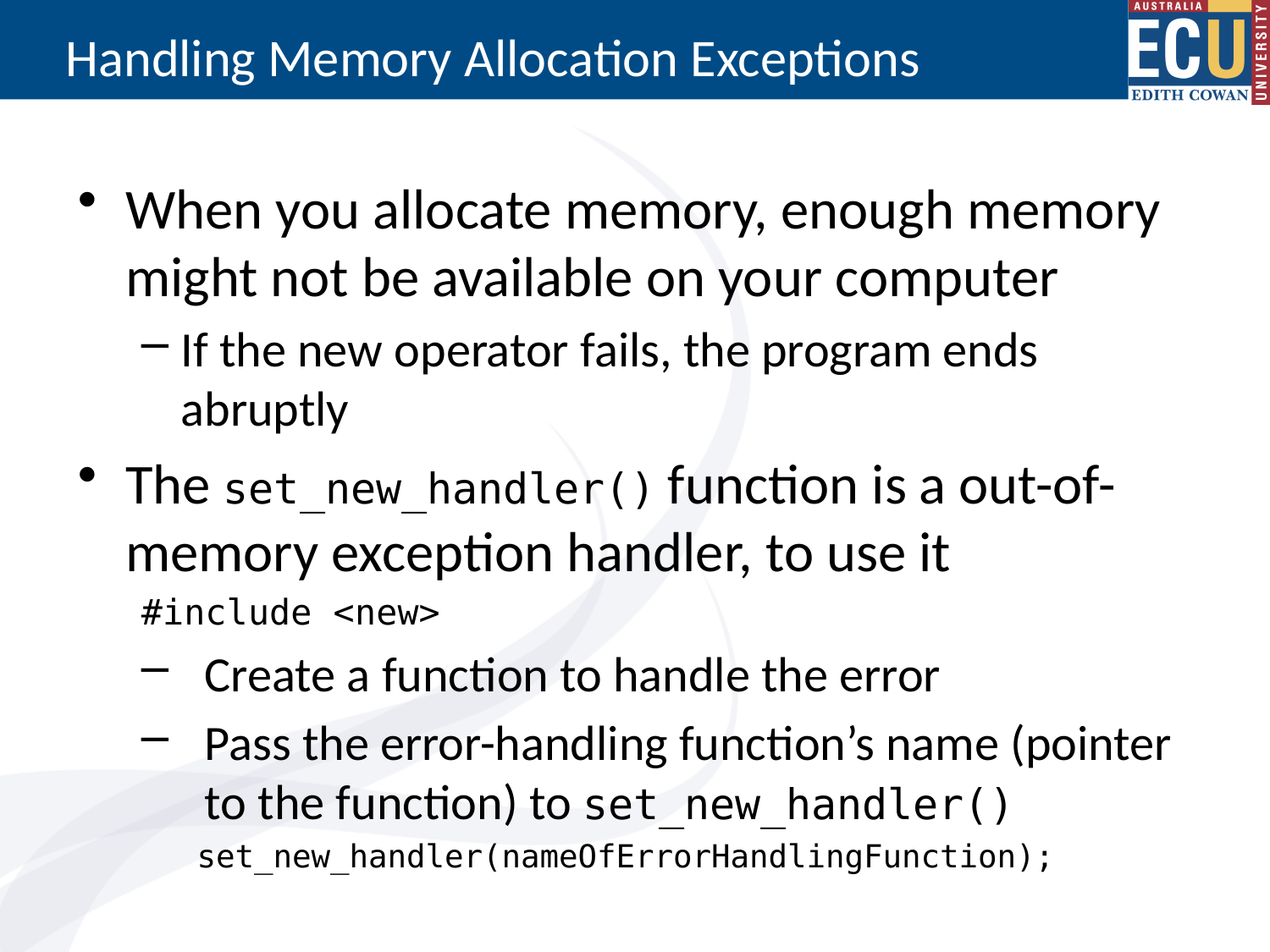

# Handling Memory Allocation Exceptions
When you allocate memory, enough memory might not be available on your computer
If the new operator fails, the program ends abruptly
The set_new_handler() function is a out-of-memory exception handler, to use it
#include <new>
Create a function to handle the error
Pass the error-handling function’s name (pointer to the function) to set_new_handler()
set_new_handler(nameOfErrorHandlingFunction);